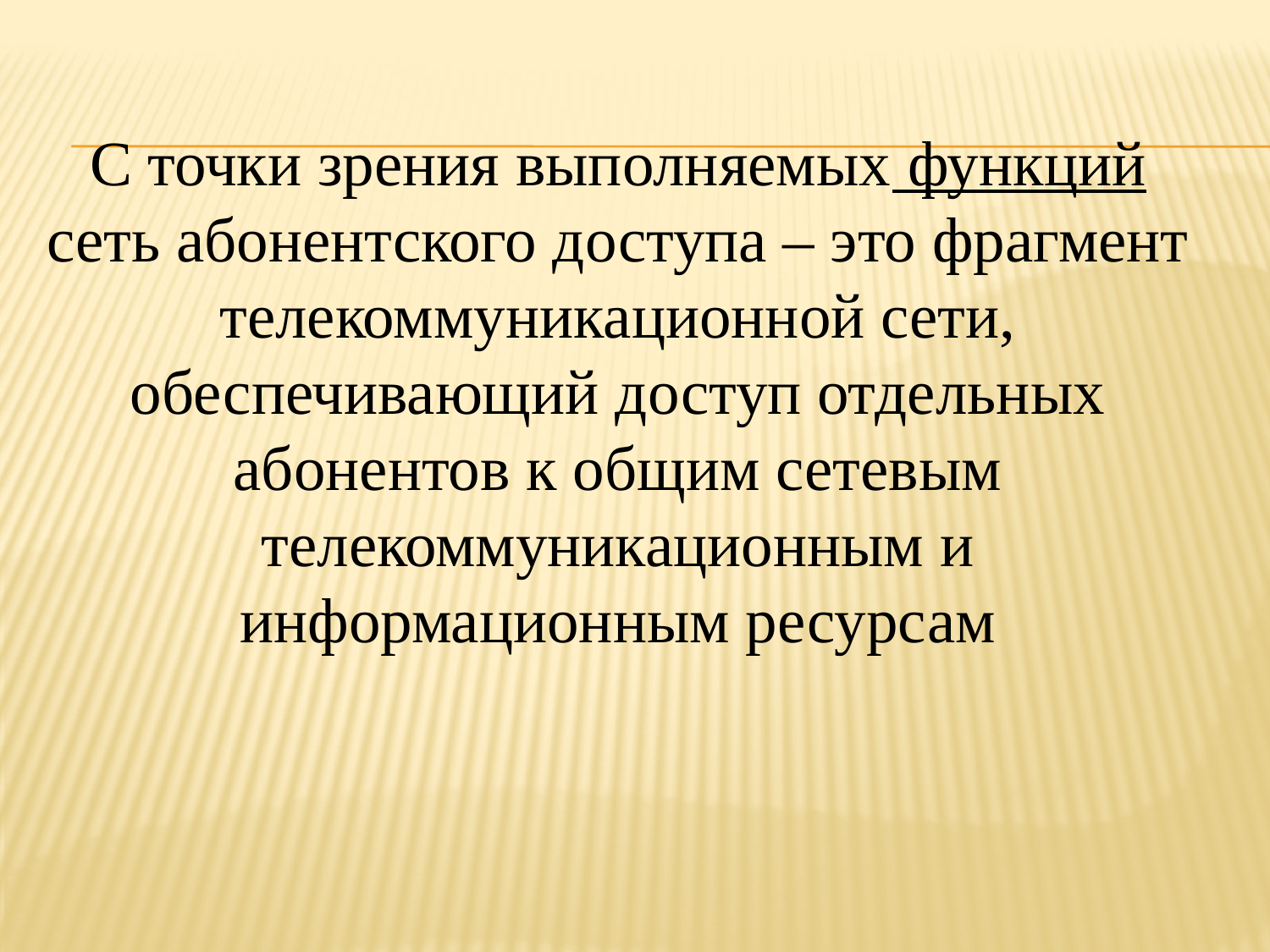

С точки зрения выполняемых функций сеть абонентского доступа – это фрагмент телекоммуникационной сети, обеспечивающий доступ отдельных абонентов к общим сетевым телекоммуникационным и информационным ресурсам